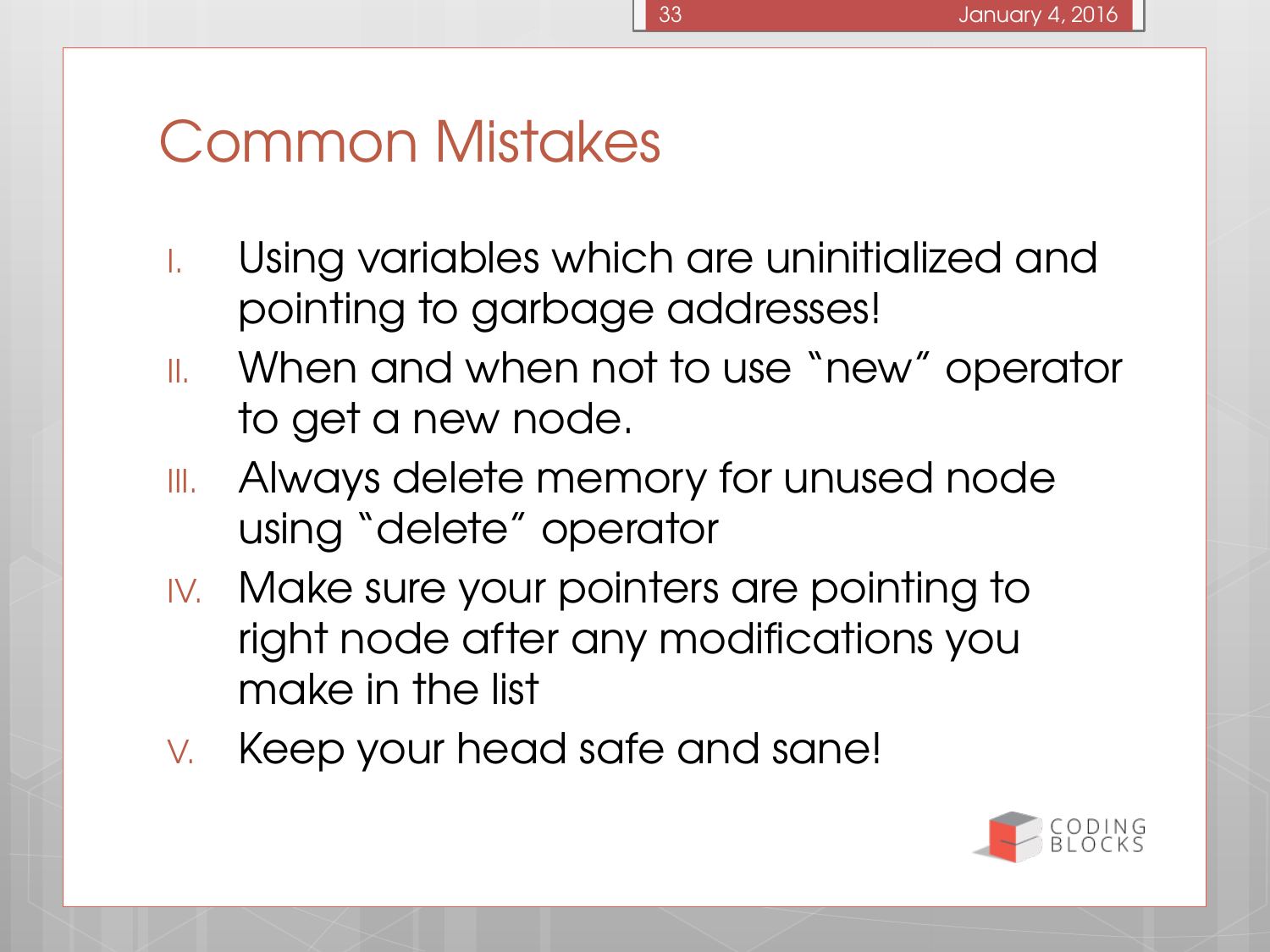

January 4, 2016
33
# Common Mistakes
Using variables which are uninitialized and pointing to garbage addresses!
When and when not to use “new” operator to get a new node.
Always delete memory for unused node using “delete” operator
Make sure your pointers are pointing to right node after any modifications you make in the list
Keep your head safe and sane!